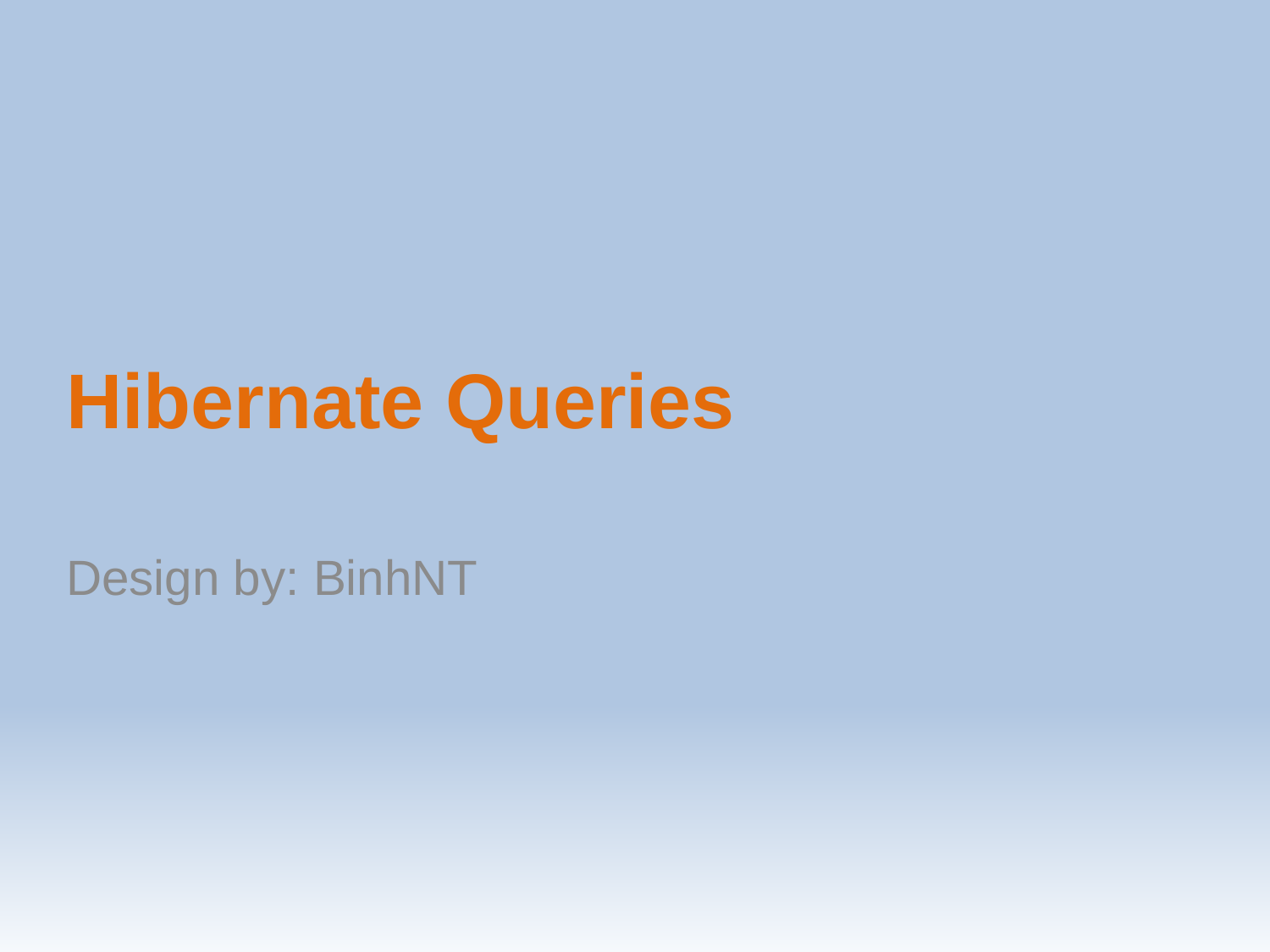

# Hibernate Queries
Design by: BinhNT
1